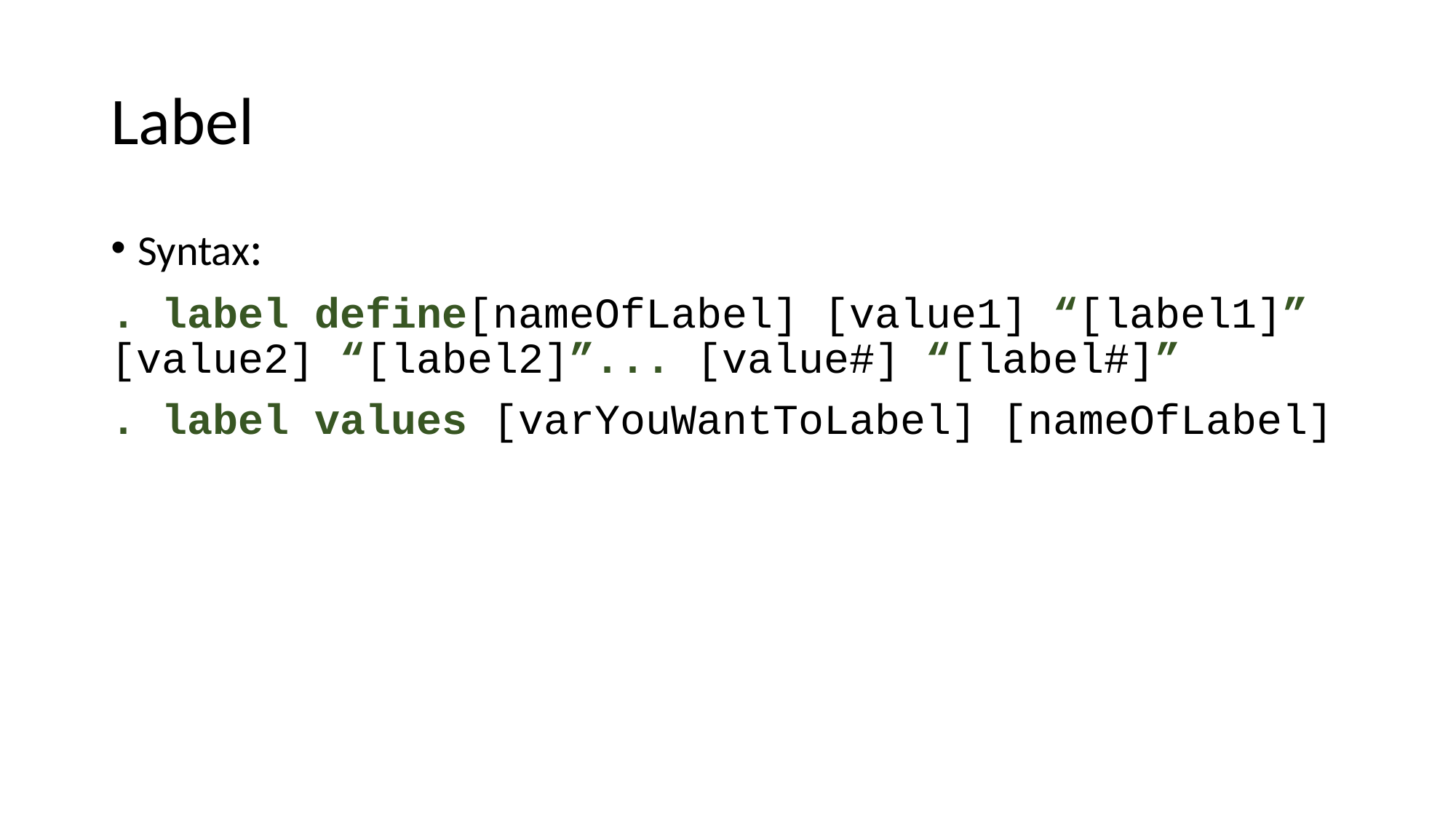

# Label
Syntax:
. label define[nameOfLabel] [value1] “[label1]” [value2] “[label2]”... [value#] “[label#]”
. label values [varYouWantToLabel] [nameOfLabel]